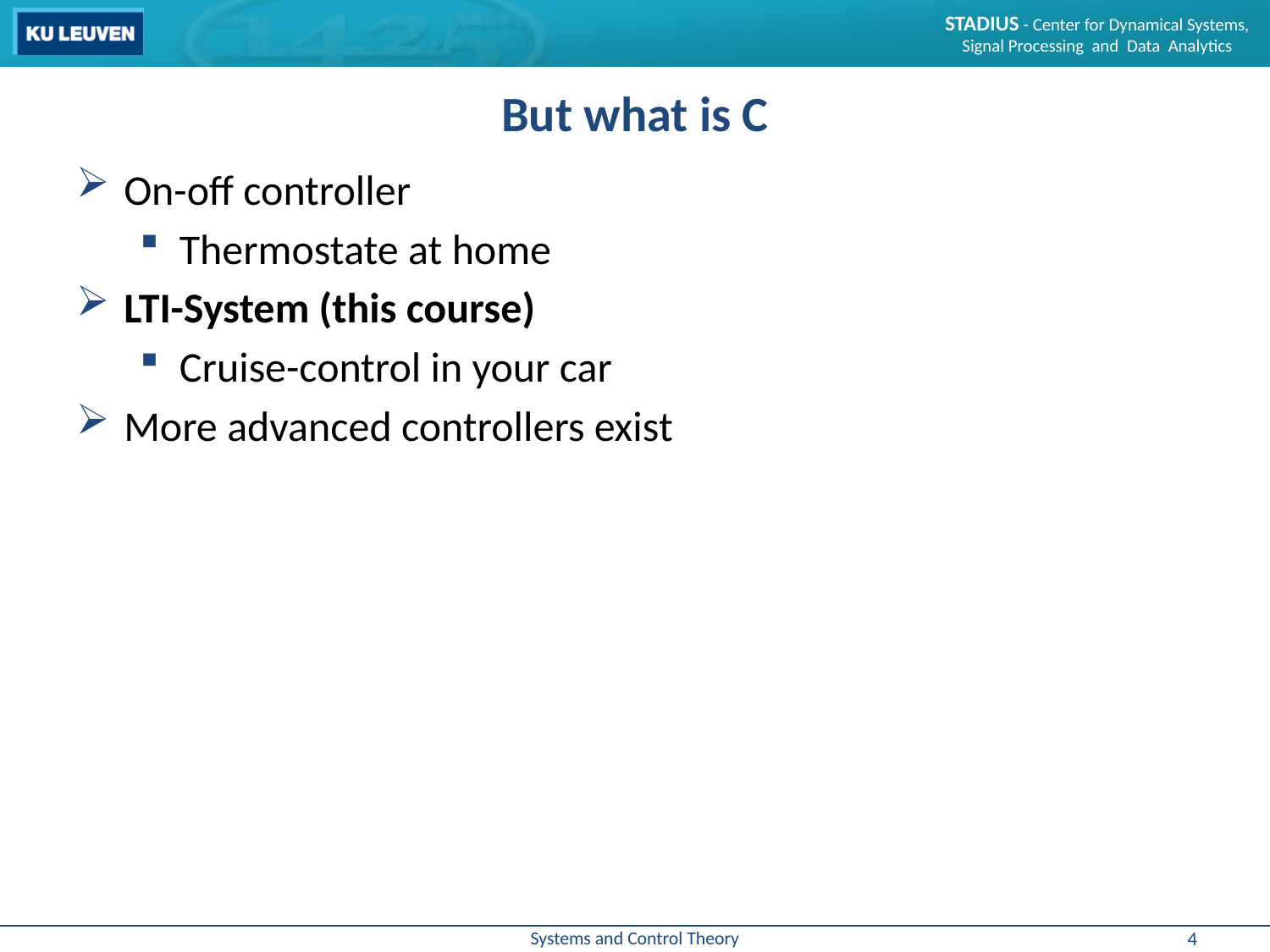

# But what is C
On-off controller
Thermostate at home
LTI-System (this course)
Cruise-control in your car
More advanced controllers exist
4